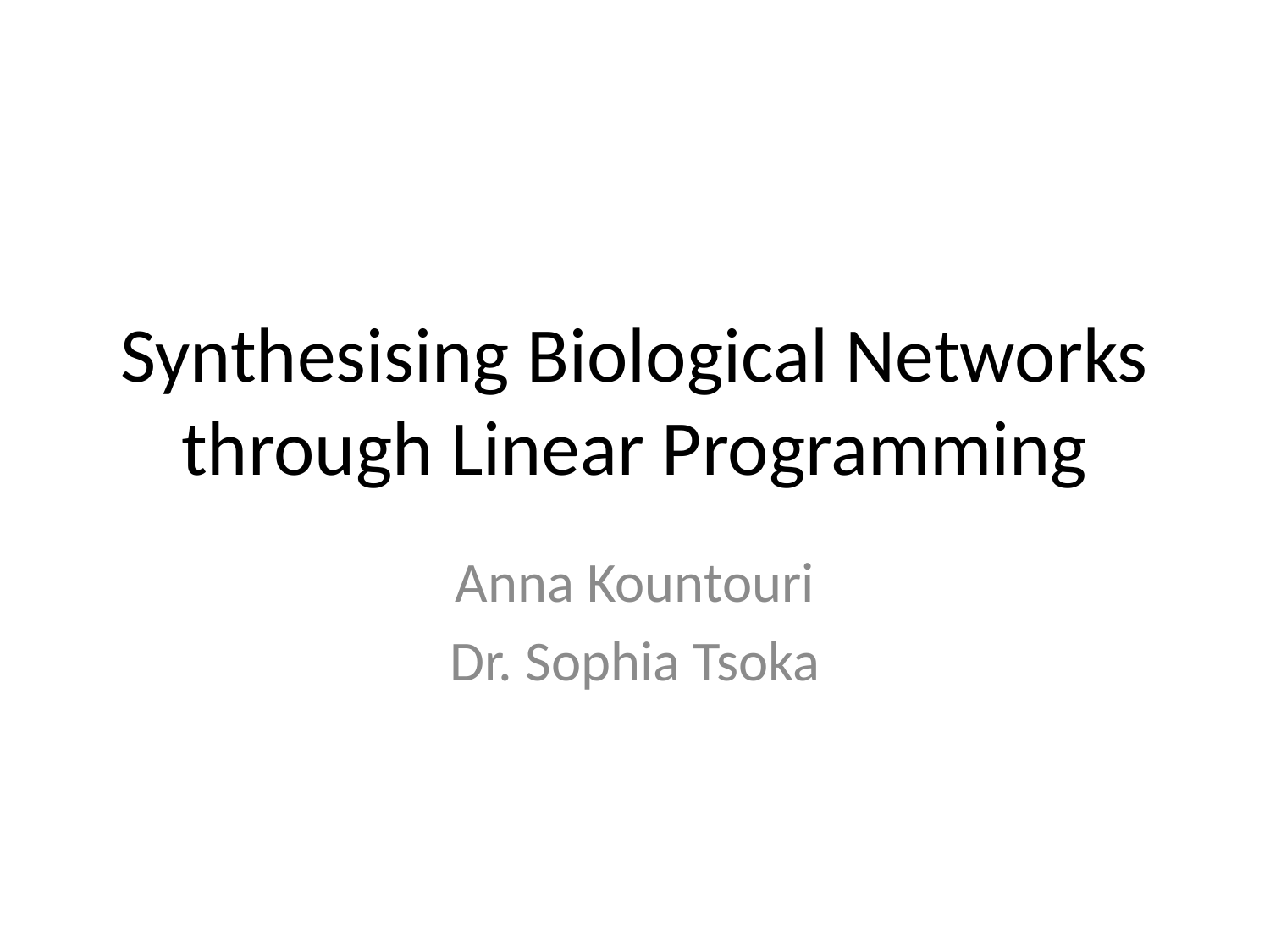

# Synthesising Biological Networks through Linear Programming
Anna Kountouri
Dr. Sophia Tsoka